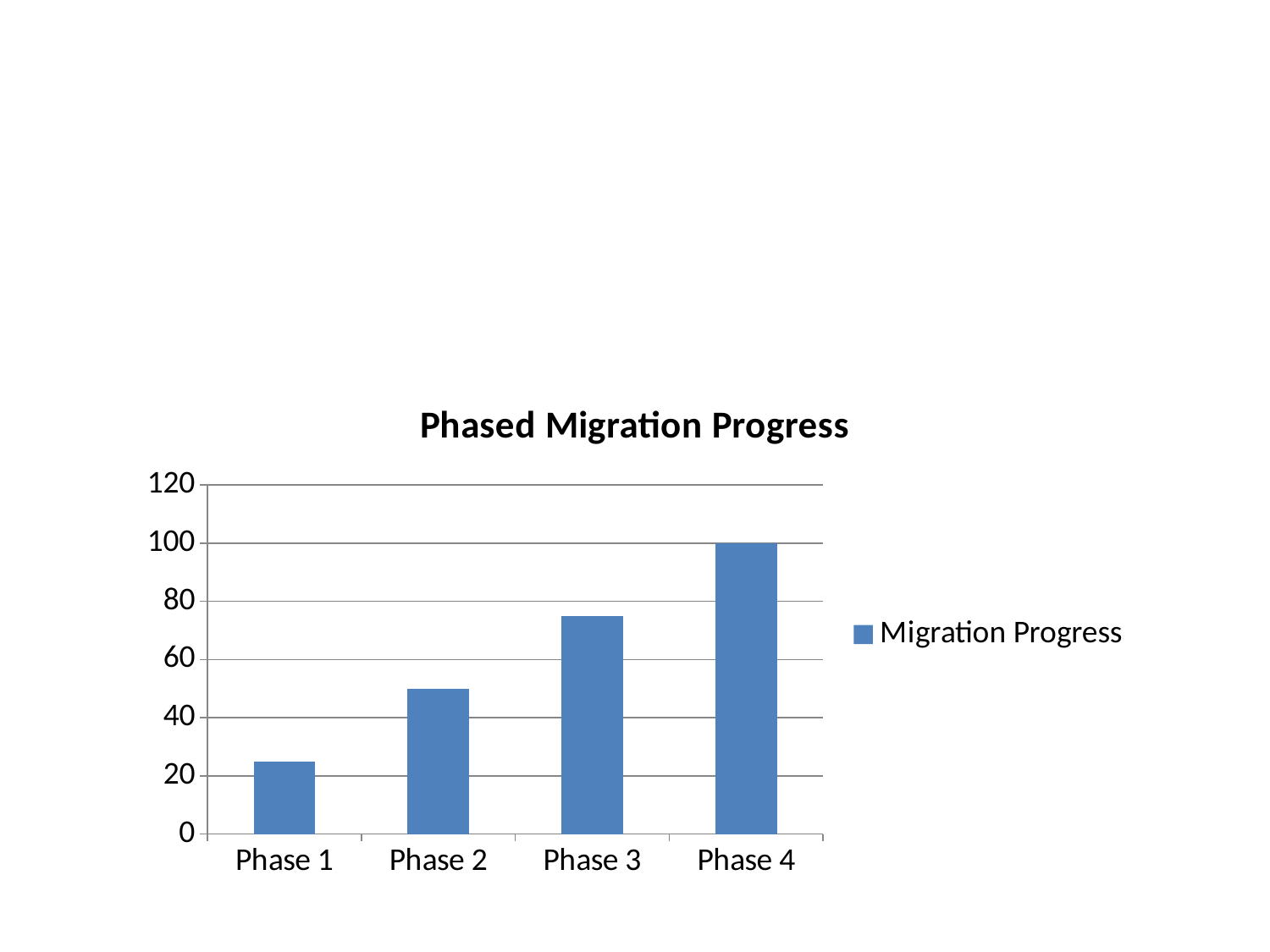

#

### Chart: Phased Migration Progress

| Category | Migration Progress |
|---|---|
| Phase 1 | 25.0 |
| Phase 2 | 50.0 |
| Phase 3 | 75.0 |
| Phase 4 | 100.0 |